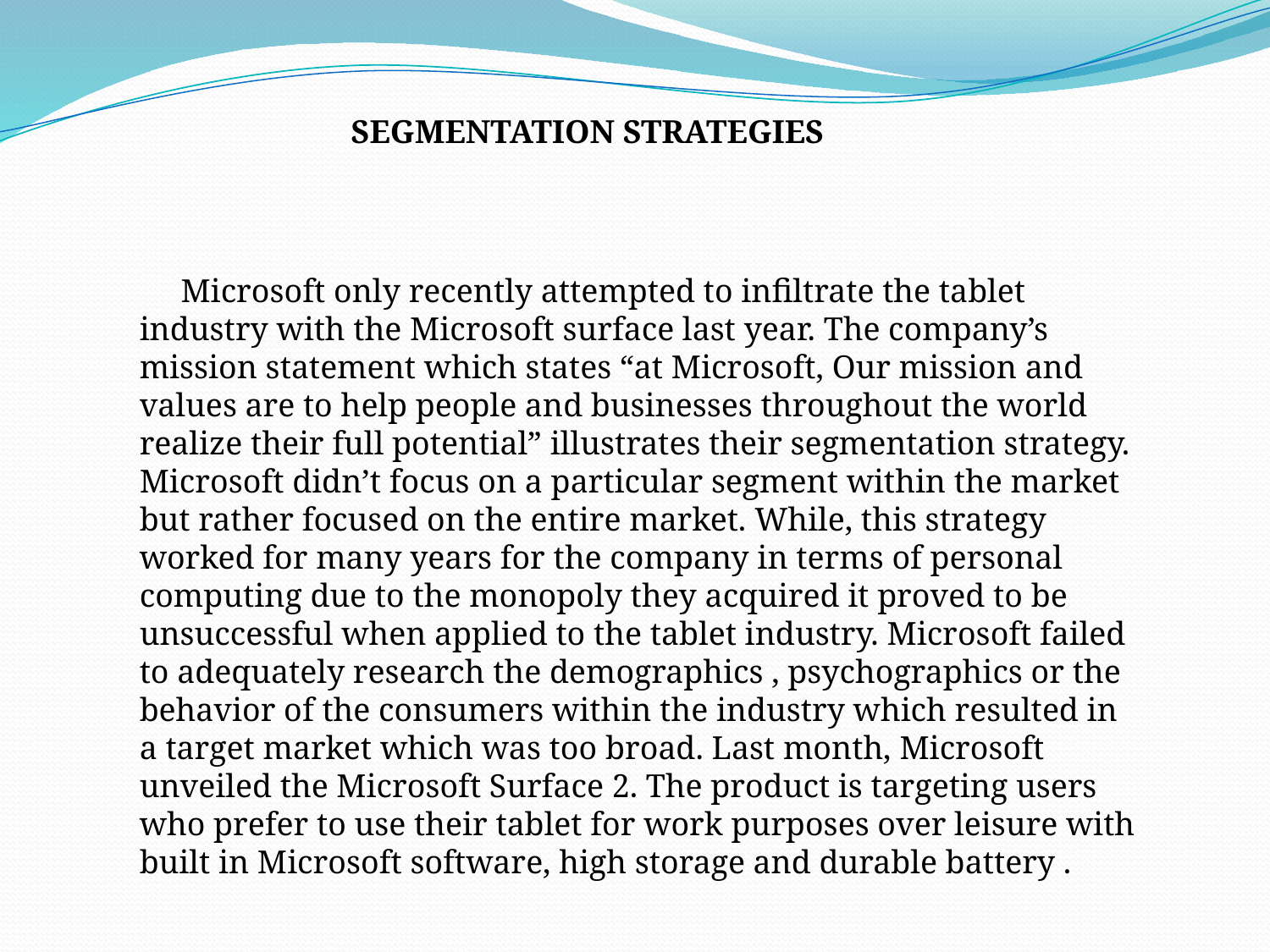

SEGMENTATION STRATEGIES
     Microsoft only recently attempted to infiltrate the tablet industry with the Microsoft surface last year. The company’s mission statement which states “at Microsoft, Our mission and values are to help people and businesses throughout the world realize their full potential” illustrates their segmentation strategy. Microsoft didn’t focus on a particular segment within the market but rather focused on the entire market. While, this strategy worked for many years for the company in terms of personal computing due to the monopoly they acquired it proved to be unsuccessful when applied to the tablet industry. Microsoft failed to adequately research the demographics , psychographics or the behavior of the consumers within the industry which resulted in a target market which was too broad. Last month, Microsoft unveiled the Microsoft Surface 2. The product is targeting users who prefer to use their tablet for work purposes over leisure with built in Microsoft software, high storage and durable battery .